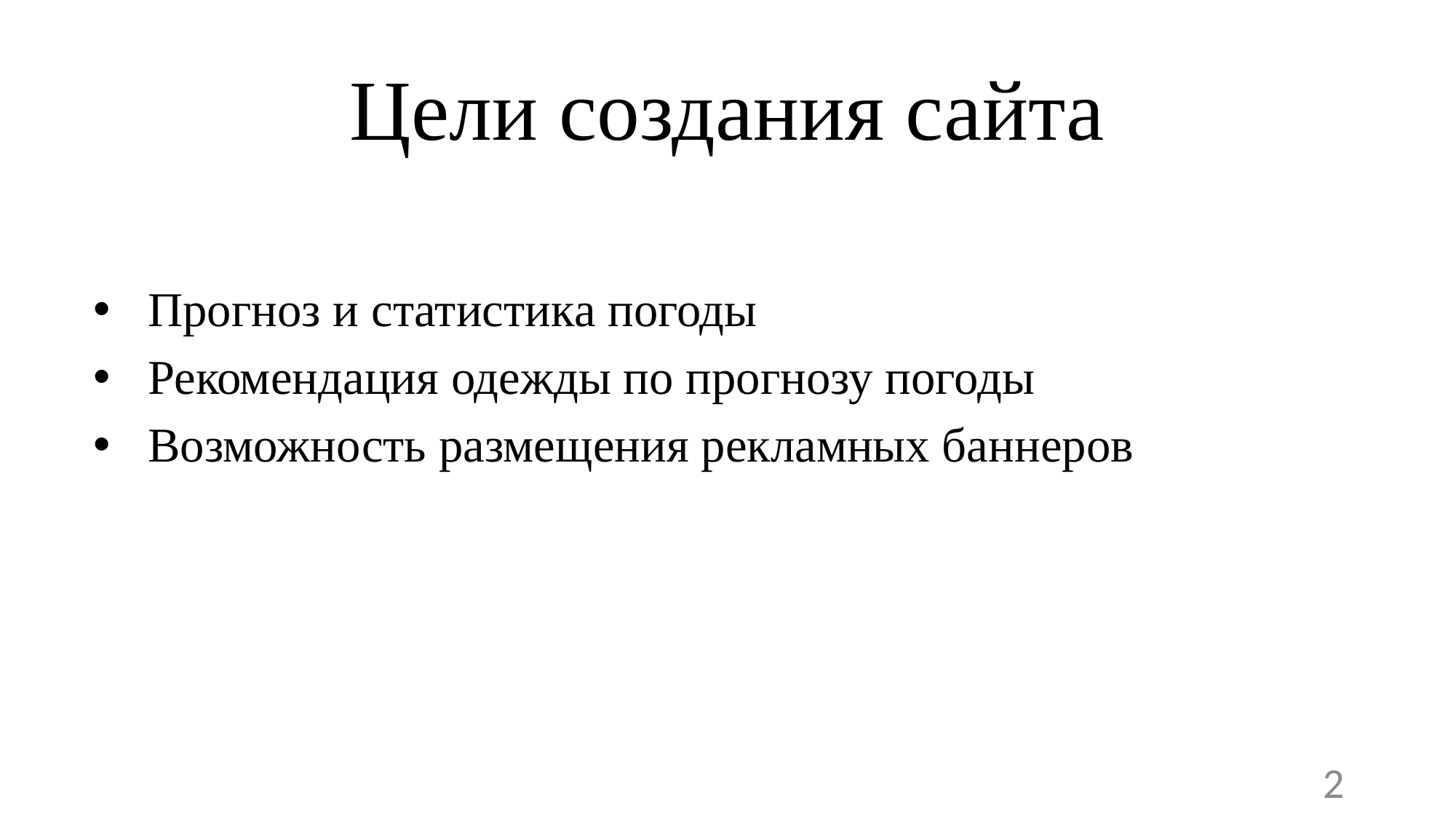

# Цели создания сайта
Прогноз и статистика погоды
Рекомендация одежды по прогнозу погоды
Возможность размещения рекламных баннеров
2